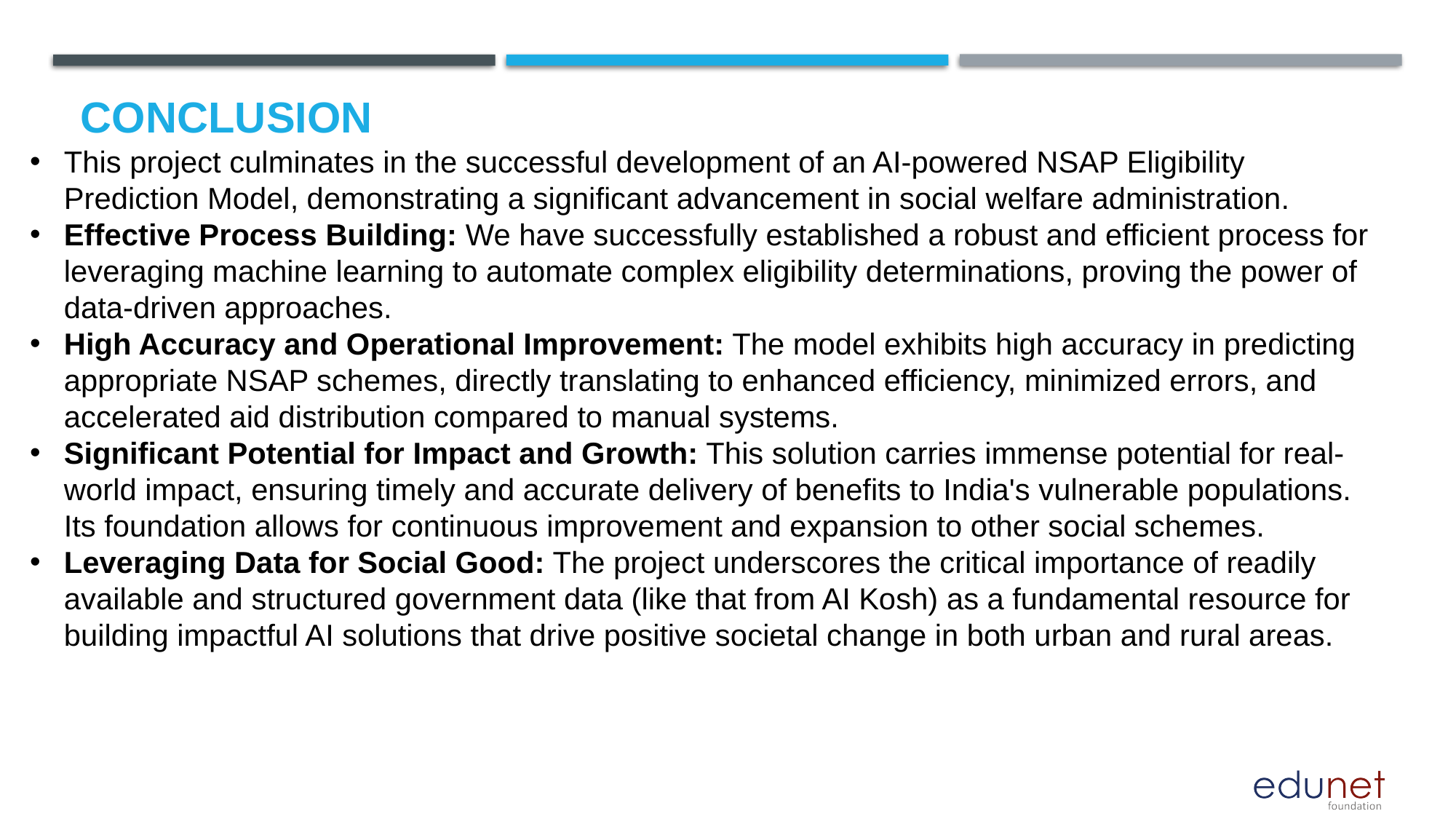

# Conclusion
This project culminates in the successful development of an AI-powered NSAP Eligibility Prediction Model, demonstrating a significant advancement in social welfare administration.
Effective Process Building: We have successfully established a robust and efficient process for leveraging machine learning to automate complex eligibility determinations, proving the power of data-driven approaches.
High Accuracy and Operational Improvement: The model exhibits high accuracy in predicting appropriate NSAP schemes, directly translating to enhanced efficiency, minimized errors, and accelerated aid distribution compared to manual systems.
Significant Potential for Impact and Growth: This solution carries immense potential for real-world impact, ensuring timely and accurate delivery of benefits to India's vulnerable populations. Its foundation allows for continuous improvement and expansion to other social schemes.
Leveraging Data for Social Good: The project underscores the critical importance of readily available and structured government data (like that from AI Kosh) as a fundamental resource for building impactful AI solutions that drive positive societal change in both urban and rural areas.